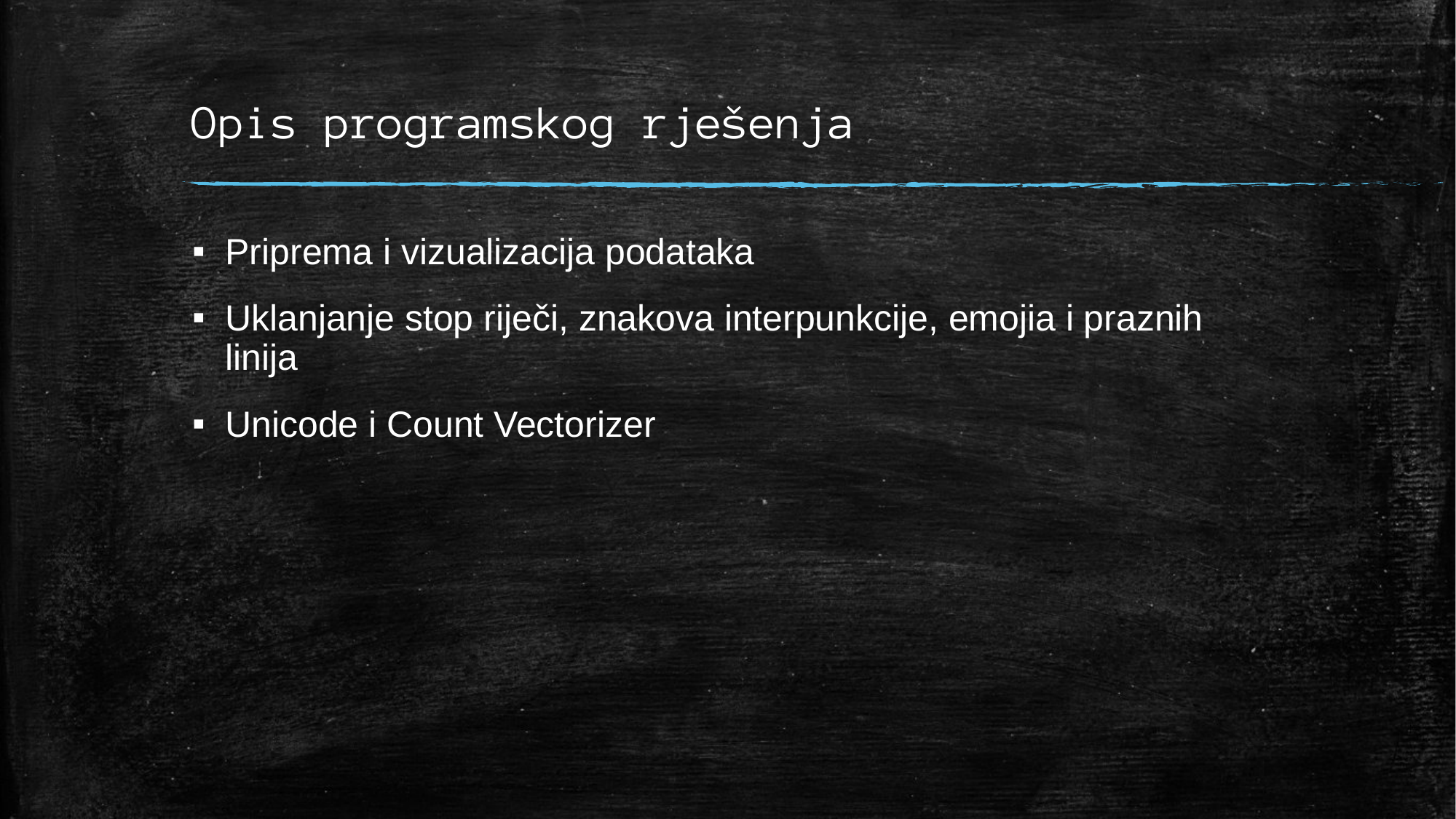

# Opis programskog rješenja
Priprema i vizualizacija podataka
Uklanjanje stop riječi, znakova interpunkcije, emojia i praznih linija
Unicode i Count Vectorizer